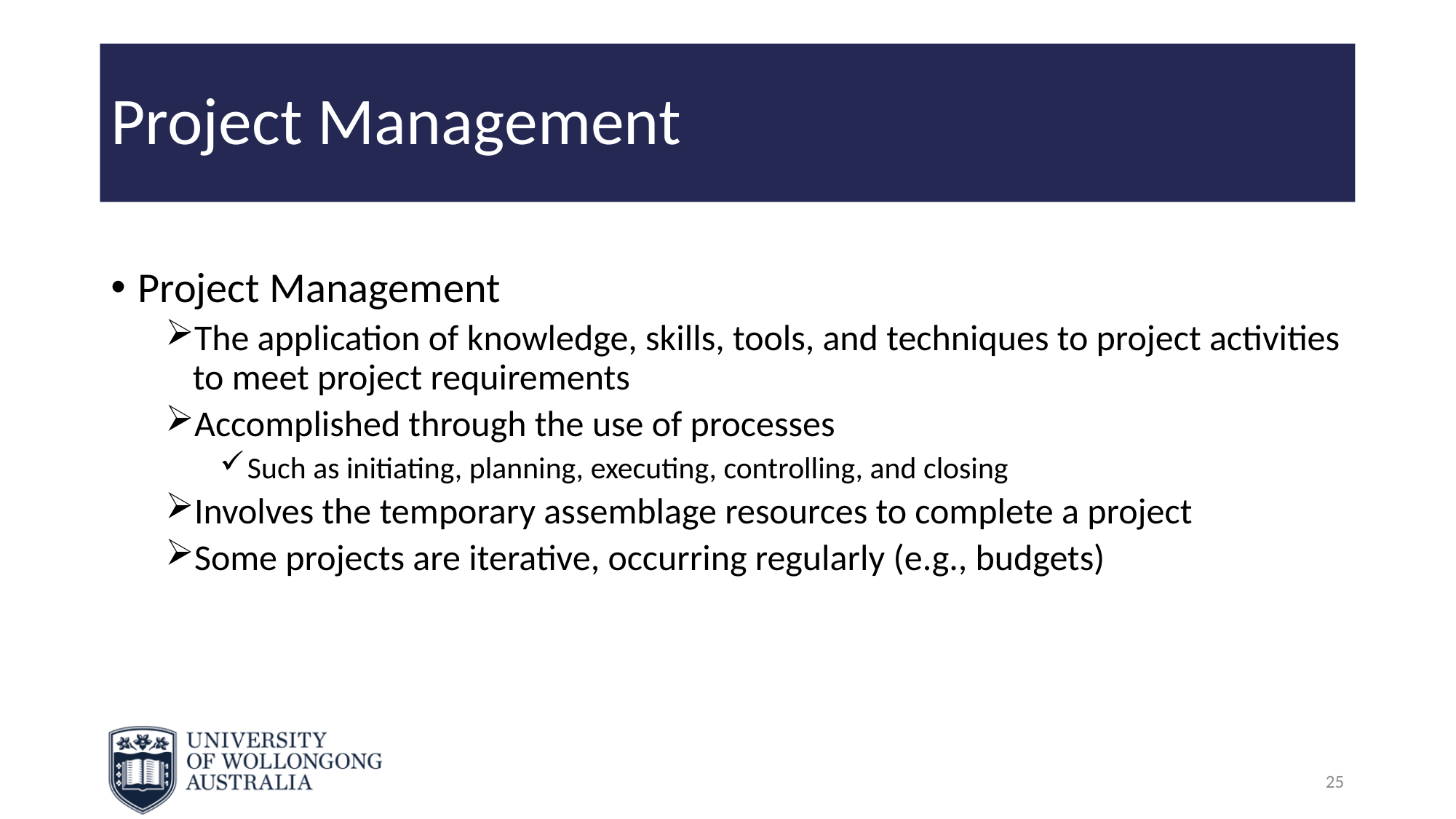

# Project Management
Project Management
The application of knowledge, skills, tools, and techniques to project activities to meet project requirements
Accomplished through the use of processes
Such as initiating, planning, executing, controlling, and closing
Involves the temporary assemblage resources to complete a project
Some projects are iterative, occurring regularly (e.g., budgets)
25